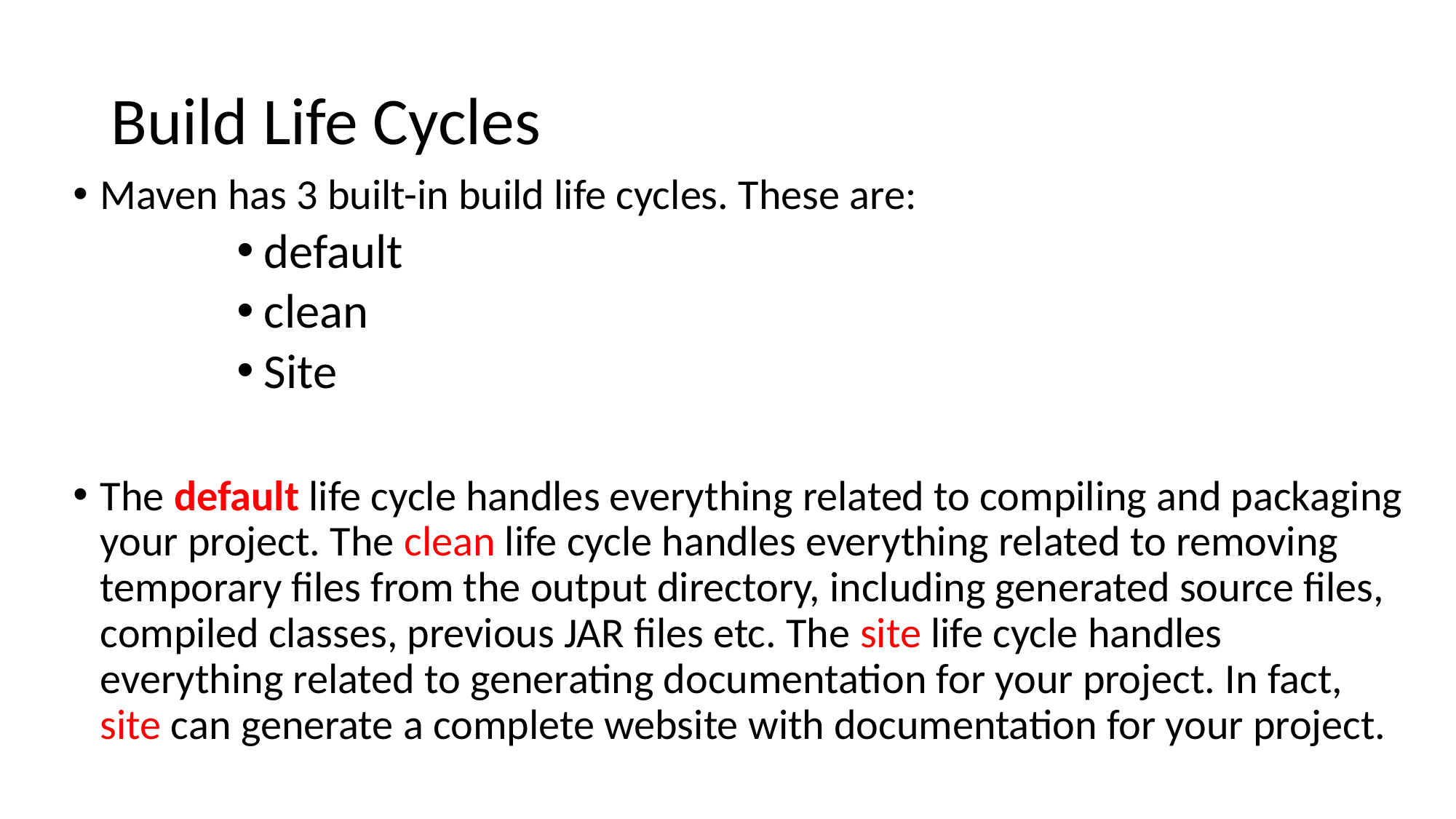

# Build Life Cycles
Maven has 3 built-in build life cycles. These are:
default
clean
Site

The default life cycle handles everything related to compiling and packaging your project. The clean life cycle handles everything related to removing temporary files from the output directory, including generated source files, compiled classes, previous JAR files etc. The site life cycle handles everything related to generating documentation for your project. In fact, site can generate a complete website with documentation for your project.